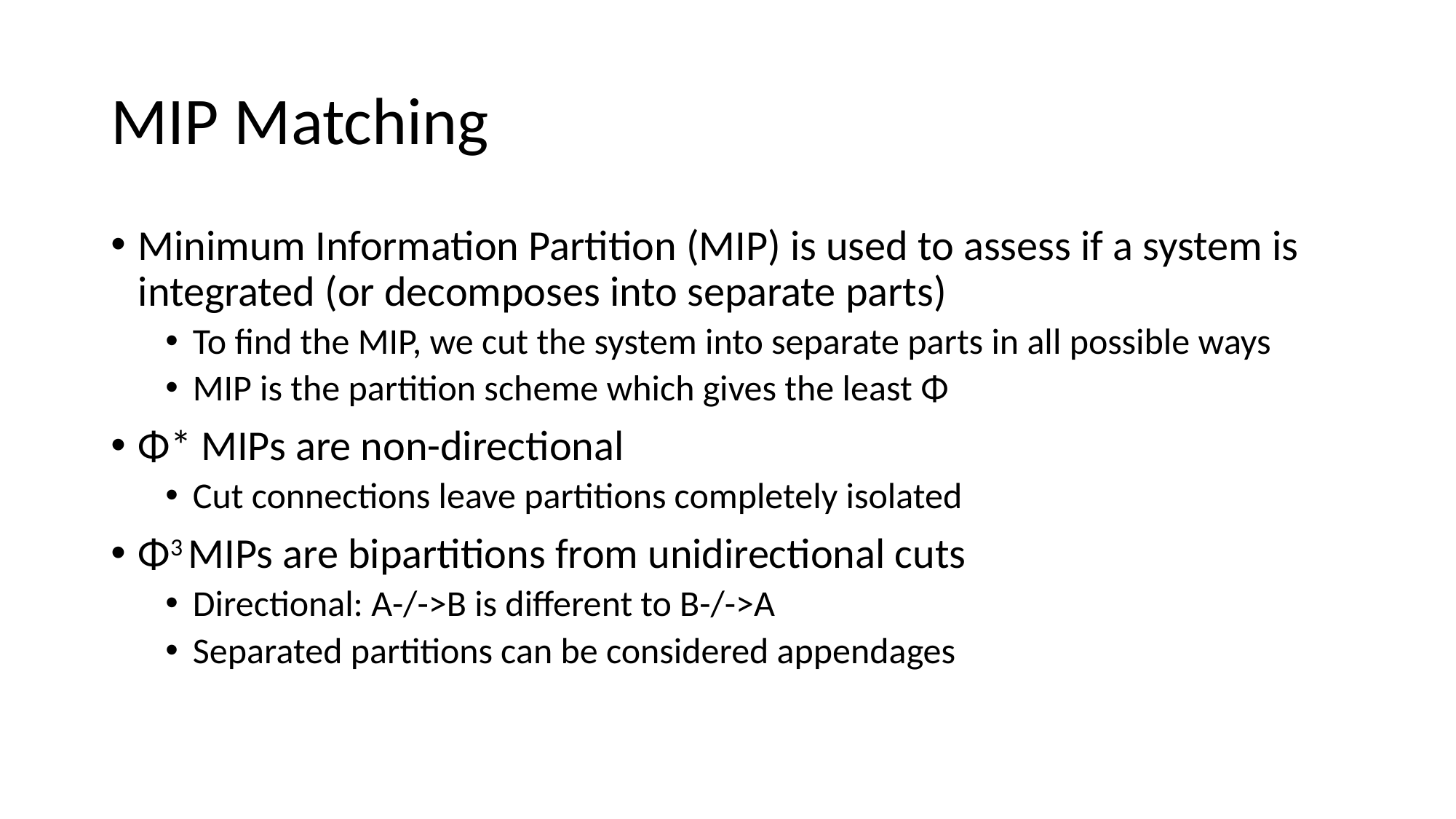

# MIP Matching
Minimum Information Partition (MIP) is used to assess if a system is integrated (or decomposes into separate parts)
To find the MIP, we cut the system into separate parts in all possible ways
MIP is the partition scheme which gives the least Φ
Φ* MIPs are non-directional
Cut connections leave partitions completely isolated
Φ3 MIPs are bipartitions from unidirectional cuts
Directional: A-/->B is different to B-/->A
Separated partitions can be considered appendages